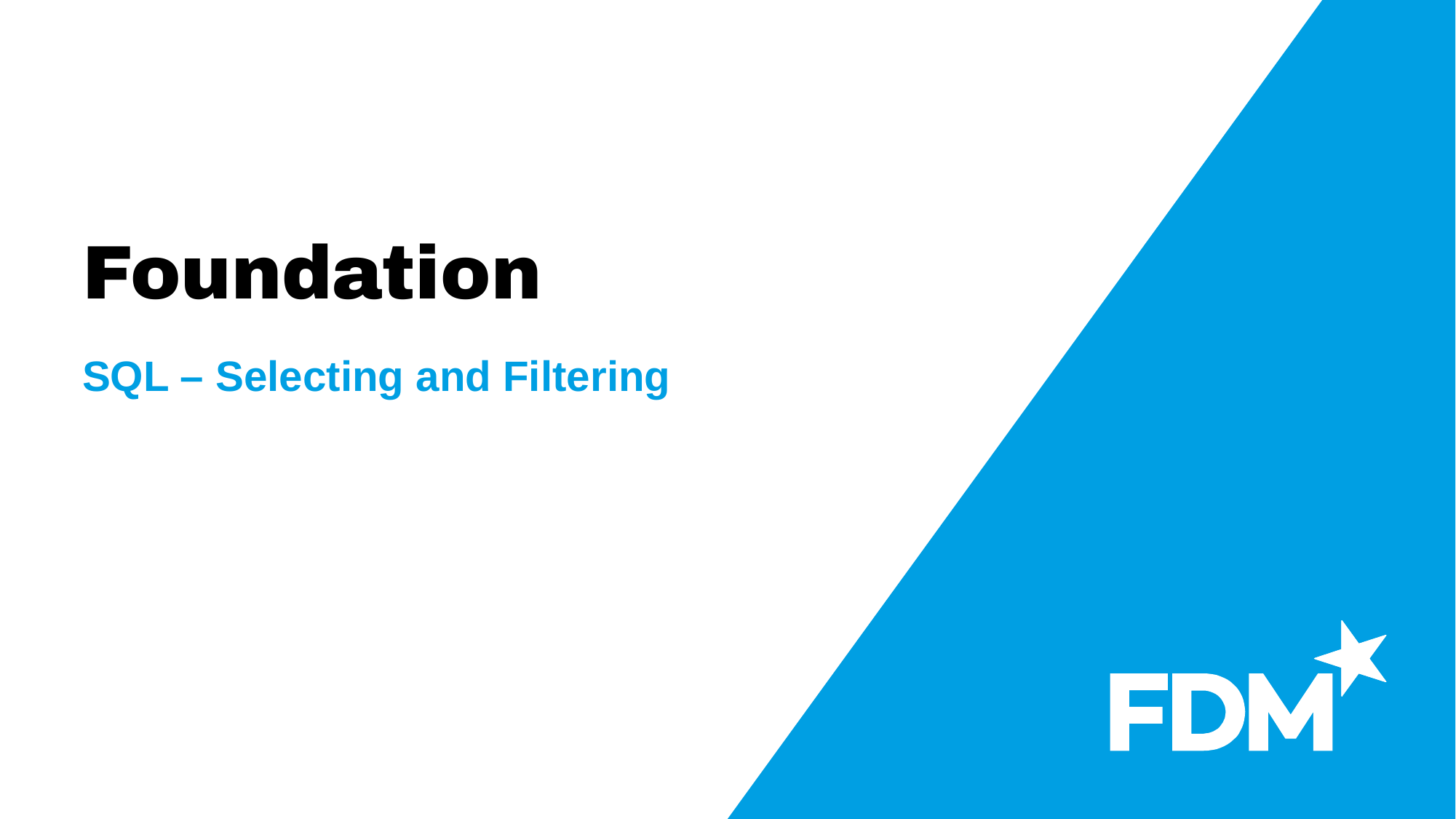

# Foundation
SQL – Selecting and Filtering